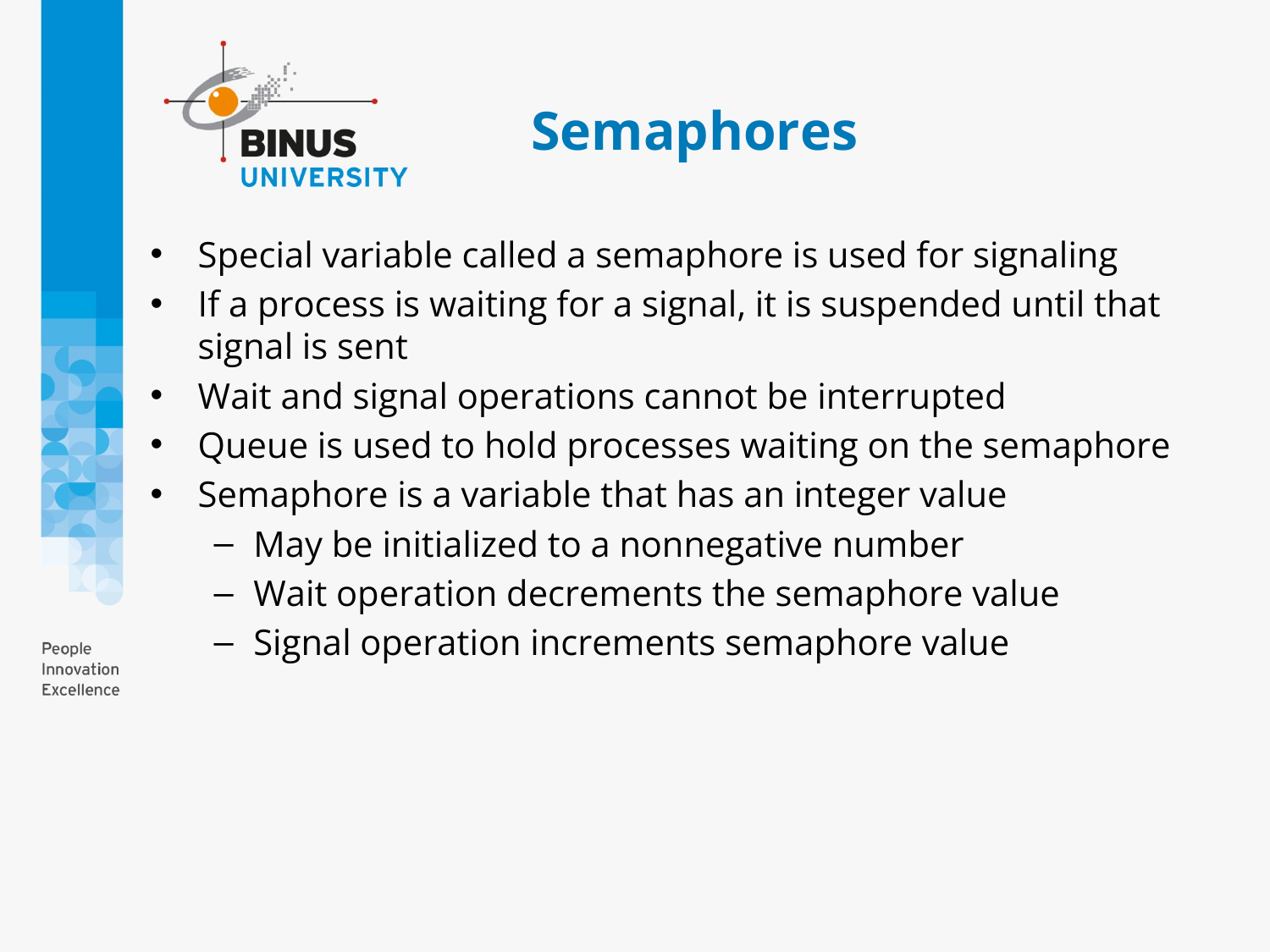

# Semaphores
Special variable called a semaphore is used for signaling
If a process is waiting for a signal, it is suspended until that signal is sent
Wait and signal operations cannot be interrupted
Queue is used to hold processes waiting on the semaphore
Semaphore is a variable that has an integer value
May be initialized to a nonnegative number
Wait operation decrements the semaphore value
Signal operation increments semaphore value